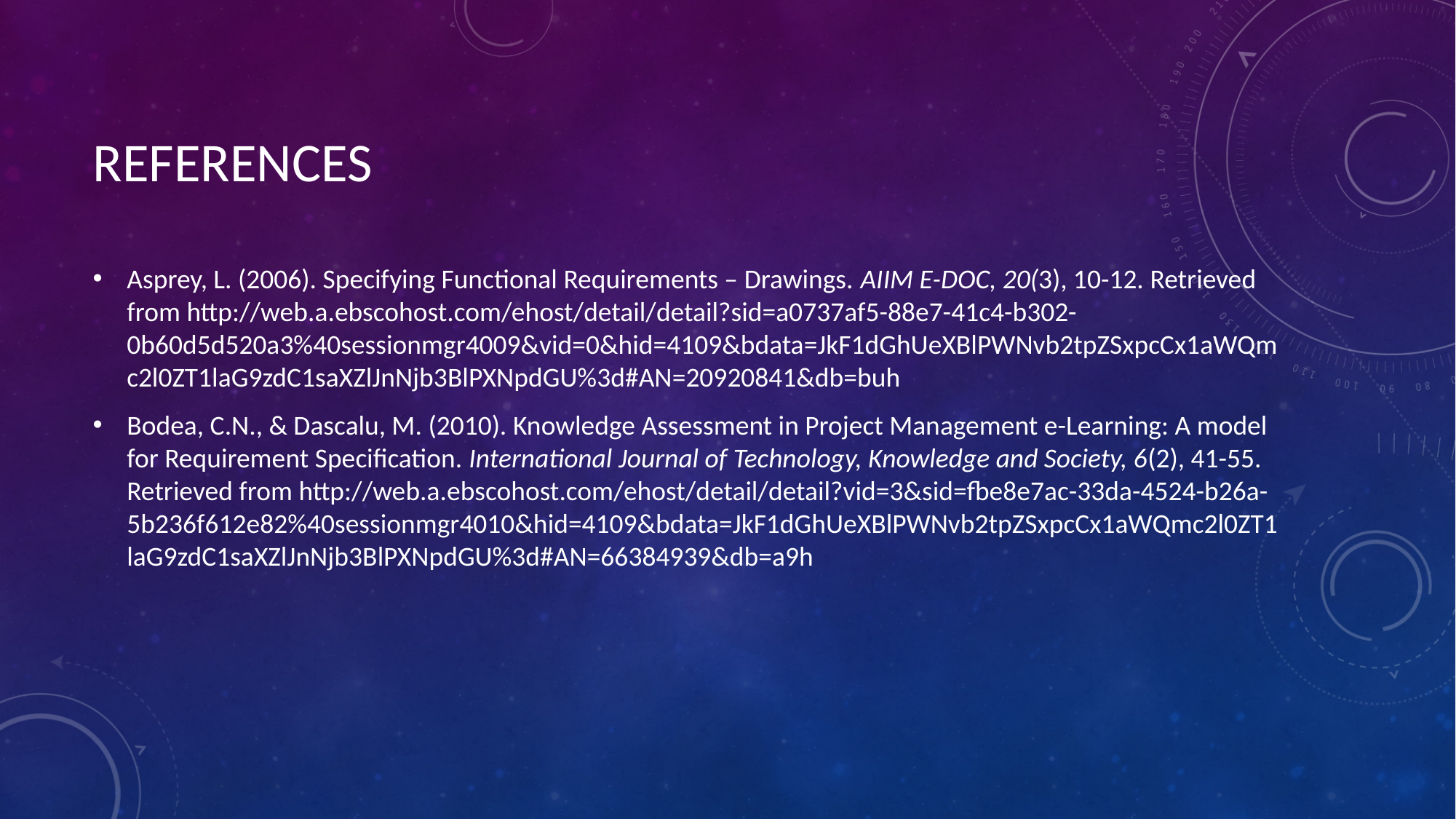

# References
Asprey, L. (2006). Specifying Functional Requirements – Drawings. AIIM E-DOC, 20(3), 10-12. Retrieved from http://web.a.ebscohost.com/ehost/detail/detail?sid=a0737af5-88e7-41c4-b302-0b60d5d520a3%40sessionmgr4009&vid=0&hid=4109&bdata=JkF1dGhUeXBlPWNvb2tpZSxpcCx1aWQmc2l0ZT1laG9zdC1saXZlJnNjb3BlPXNpdGU%3d#AN=20920841&db=buh
Bodea, C.N., & Dascalu, M. (2010). Knowledge Assessment in Project Management e-Learning: A model for Requirement Specification. International Journal of Technology, Knowledge and Society, 6(2), 41-55. Retrieved from http://web.a.ebscohost.com/ehost/detail/detail?vid=3&sid=fbe8e7ac-33da-4524-b26a-5b236f612e82%40sessionmgr4010&hid=4109&bdata=JkF1dGhUeXBlPWNvb2tpZSxpcCx1aWQmc2l0ZT1laG9zdC1saXZlJnNjb3BlPXNpdGU%3d#AN=66384939&db=a9h